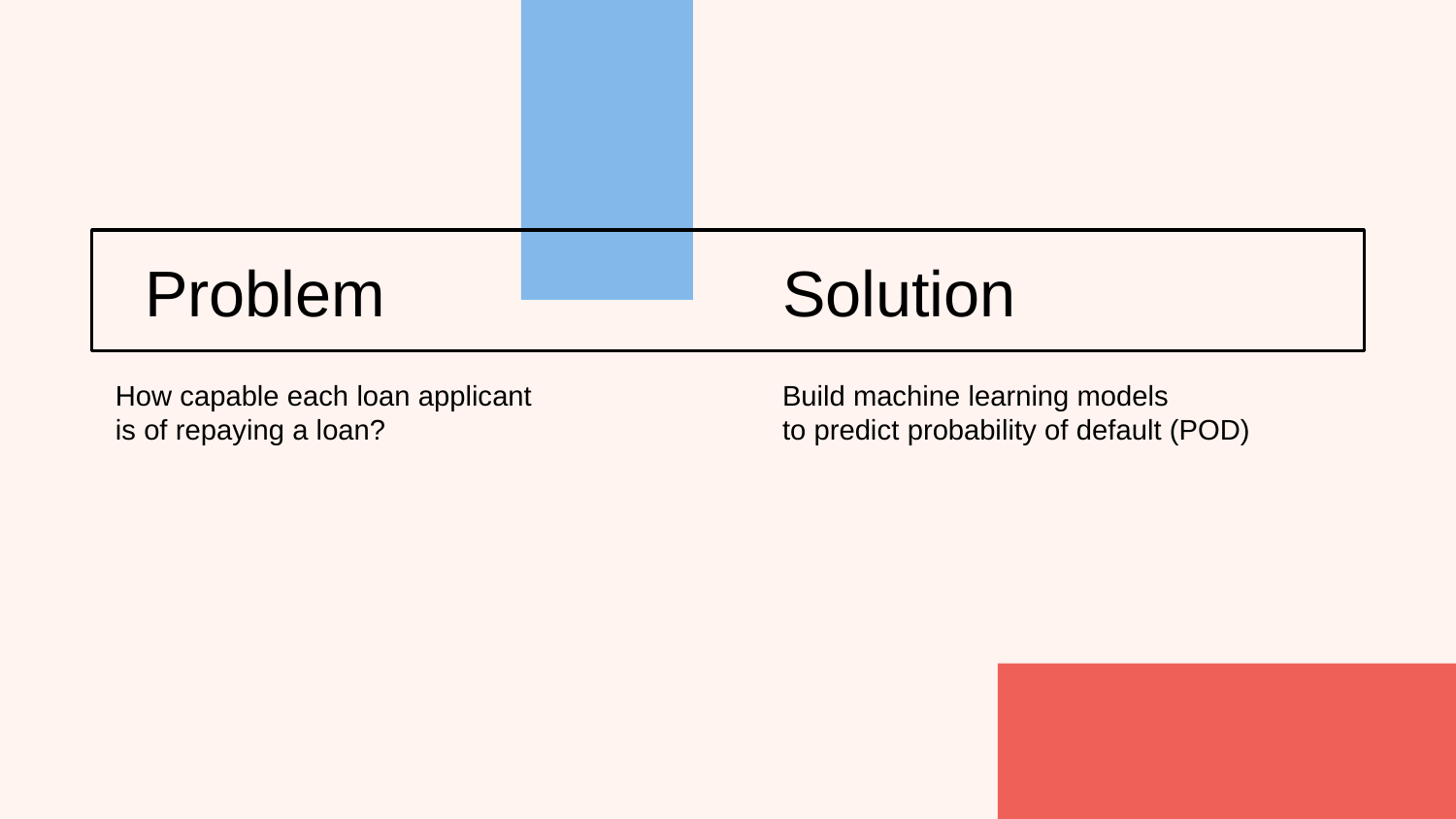

Problem
Solution
How capable each loan applicant
is of repaying a loan?

Build machine learning models
to predict probability of default (POD)